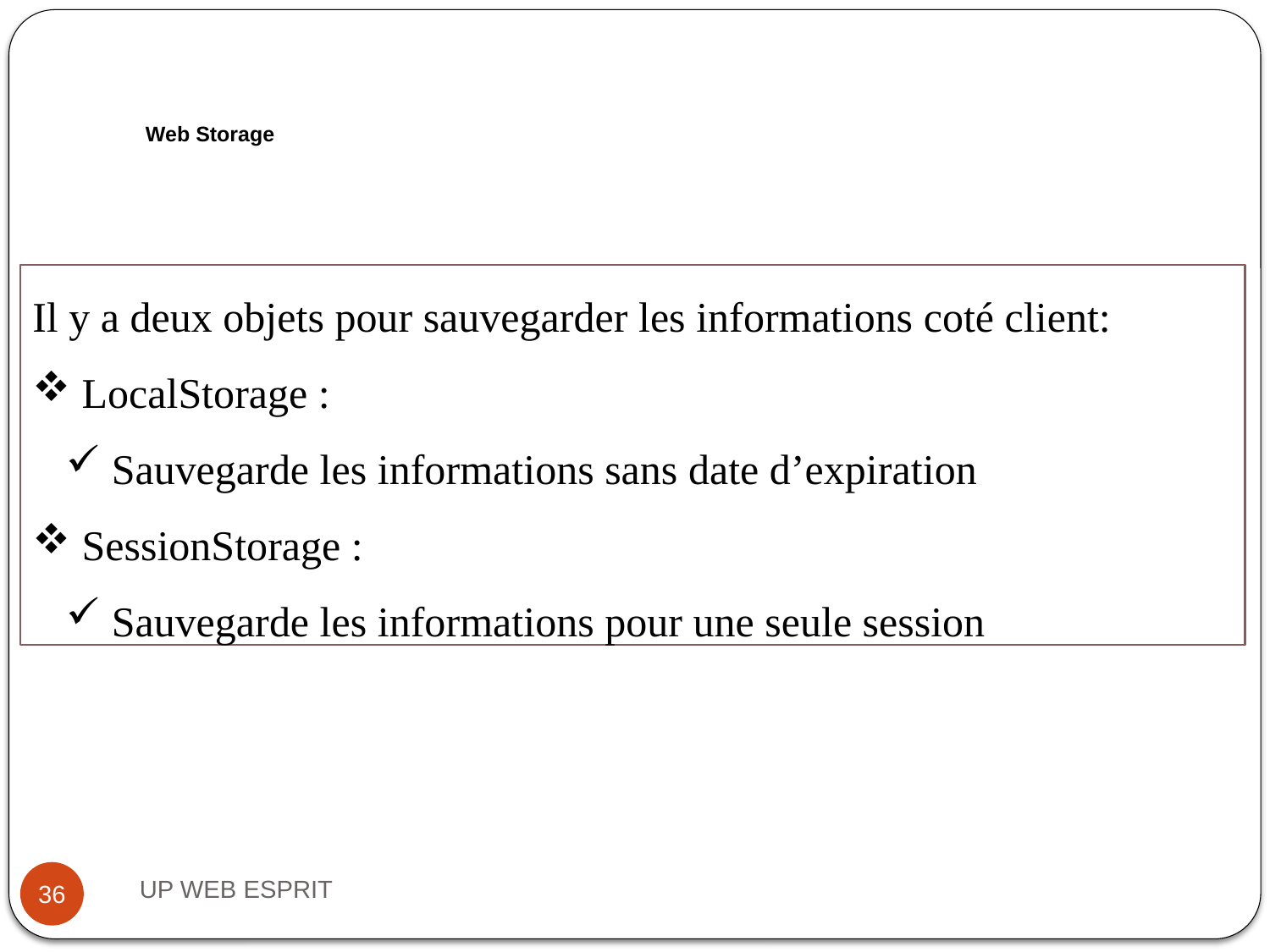

# Web Storage
Il y a deux objets pour sauvegarder les informations coté client:
 LocalStorage :
 Sauvegarde les informations sans date d’expiration
 SessionStorage :
 Sauvegarde les informations pour une seule session
UP WEB ESPRIT
36